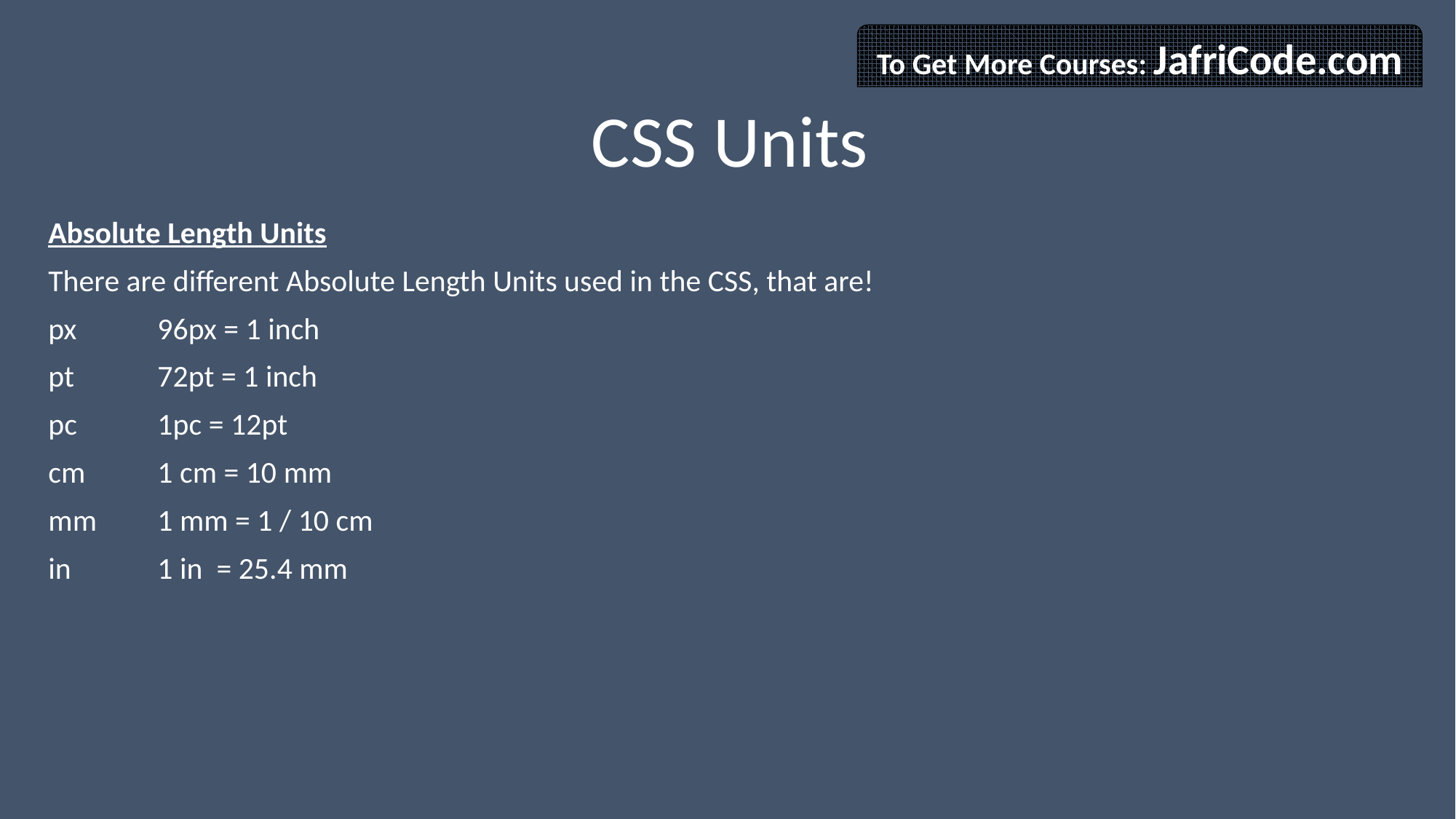

To Get More Courses: JafriCode.com
# CSS Units
Absolute Length Units
There are different Absolute Length Units used in the CSS, that are!
px	96px = 1 inch
pt	72pt = 1 inch
pc	1pc = 12pt
cm	1 cm = 10 mm
mm	1 mm = 1 / 10 cm
in	1 in  = 25.4 mm